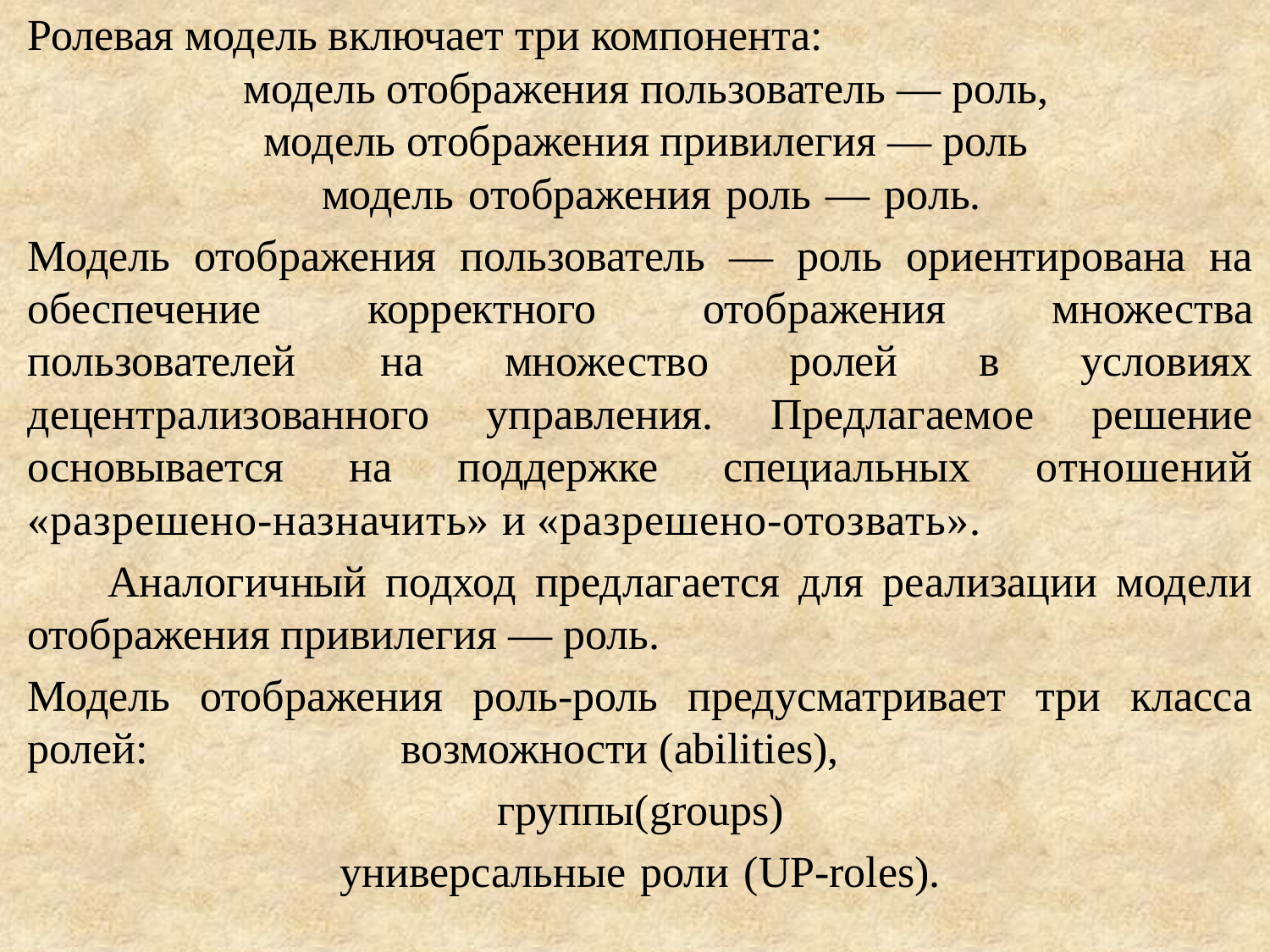

Ролевая модель включает три компонента:
 модель отображения пользователь — роль,
 модель отображения привилегия — роль
  модель отображения роль — роль.
Модель отображения пользователь — роль ориентирована на обеспечение корректного отображения множества пользователей на множество ролей в условиях децентрализованного управления. Предлагаемое решение основывается на поддержке специальных отношений «разрешено-назначить» и «разрешено-отозвать».
    Аналогичный подход предлагается для реализации модели отоб­ражения привилегия — роль.
Модель отображения роль-роль предусматривает три класса ролей:                       возможности (abilities),
группы(groups)
универсальные роли (UP-roles).